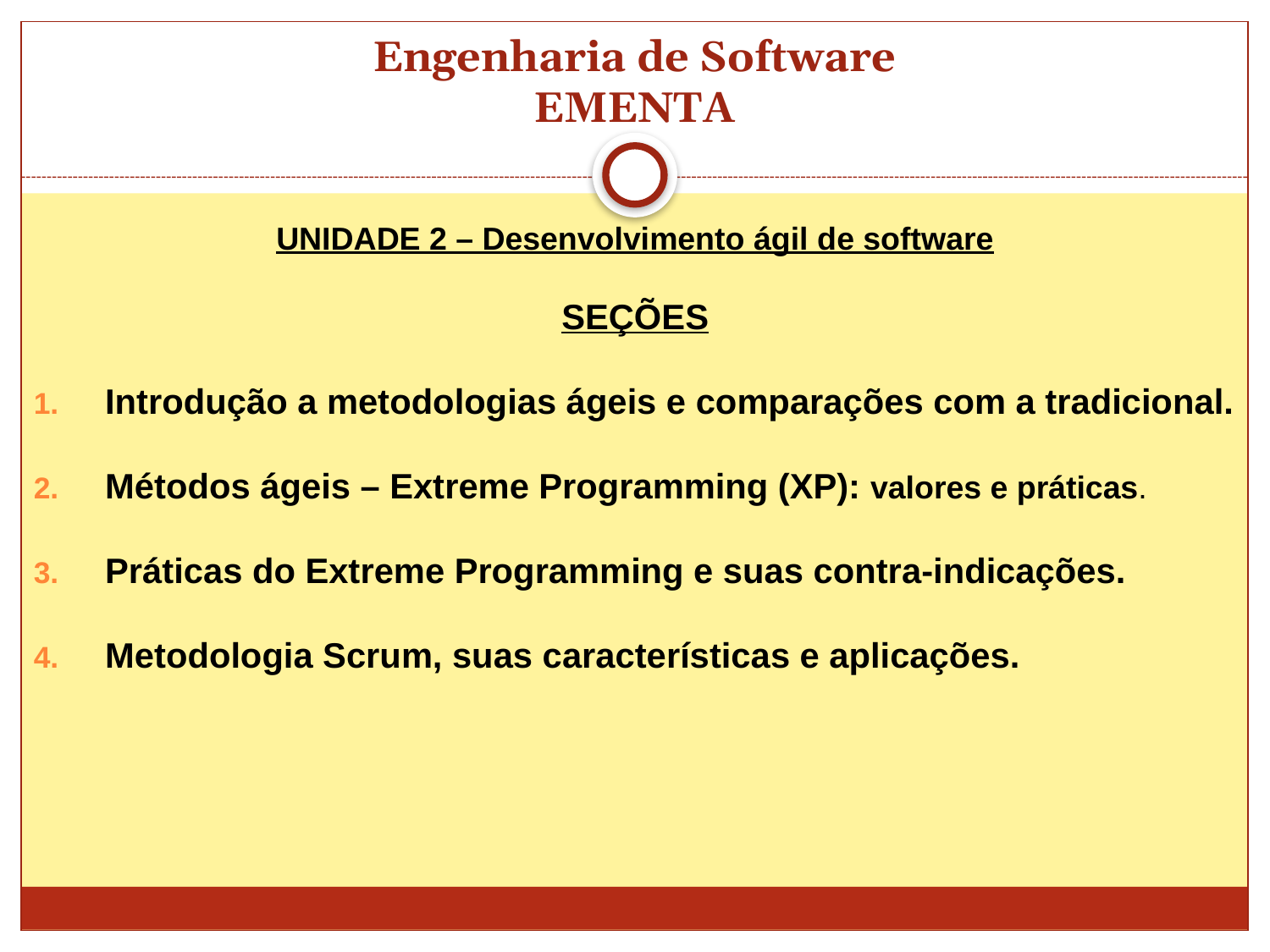

# Engenharia de Software EMENTA
UNIDADE 2 – Desenvolvimento ágil de software
SEÇÕES
Introdução a metodologias ágeis e comparações com a tradicional.

Métodos ágeis – Extreme Programming (XP): valores e práticas.

Práticas do Extreme Programming e suas contra-indicações.
Metodologia Scrum, suas características e aplicações.